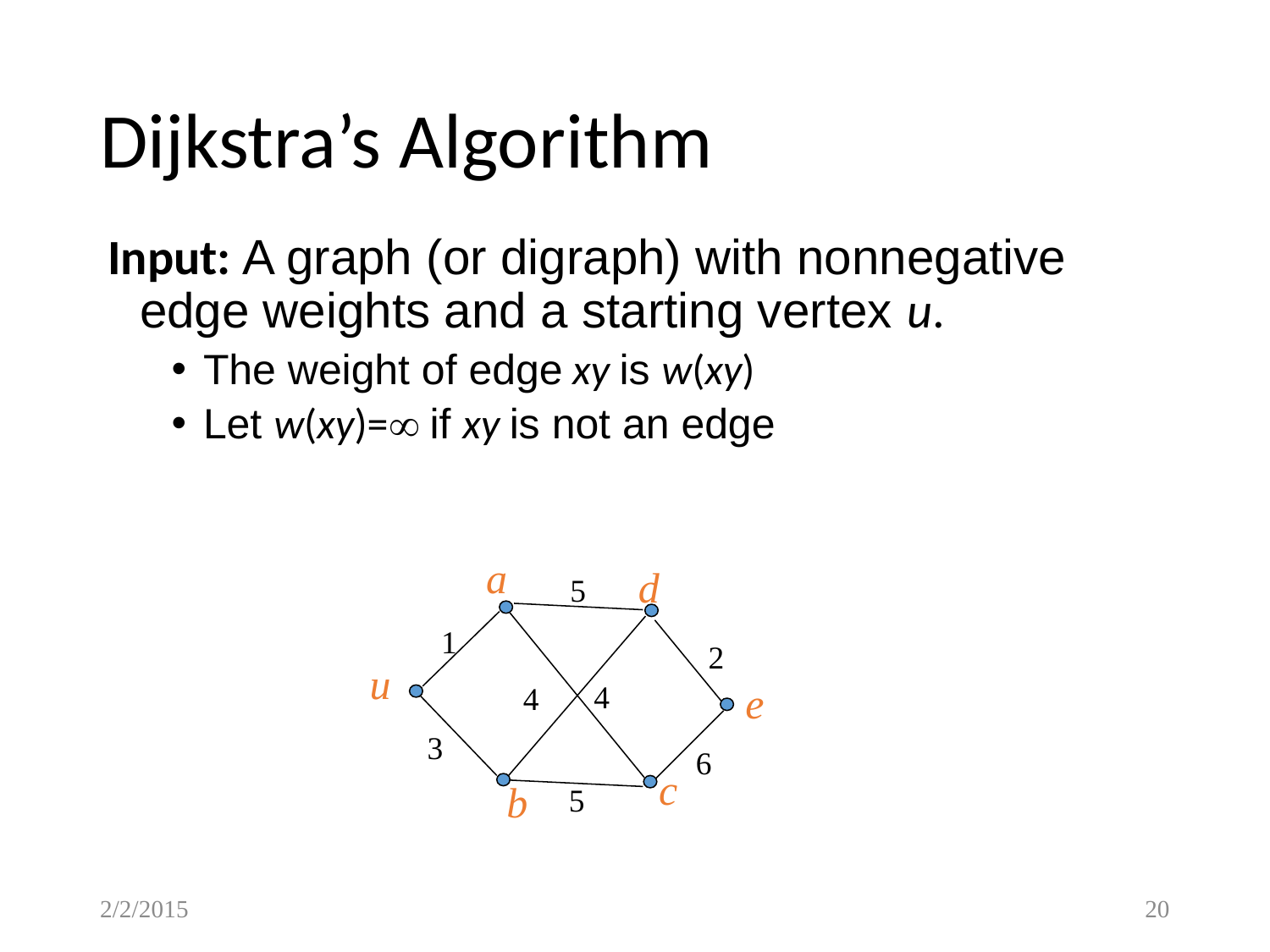

# Dijkstra’s Algorithm
Input: A graph (or digraph) with nonnegative edge weights and a starting vertex u.
The weight of edge xy is w(xy)
Let w(xy)=∞ if xy is not an edge
a
d
5

1

2
u
e
4
4

3
6
c
b

5

2/2/2015
20